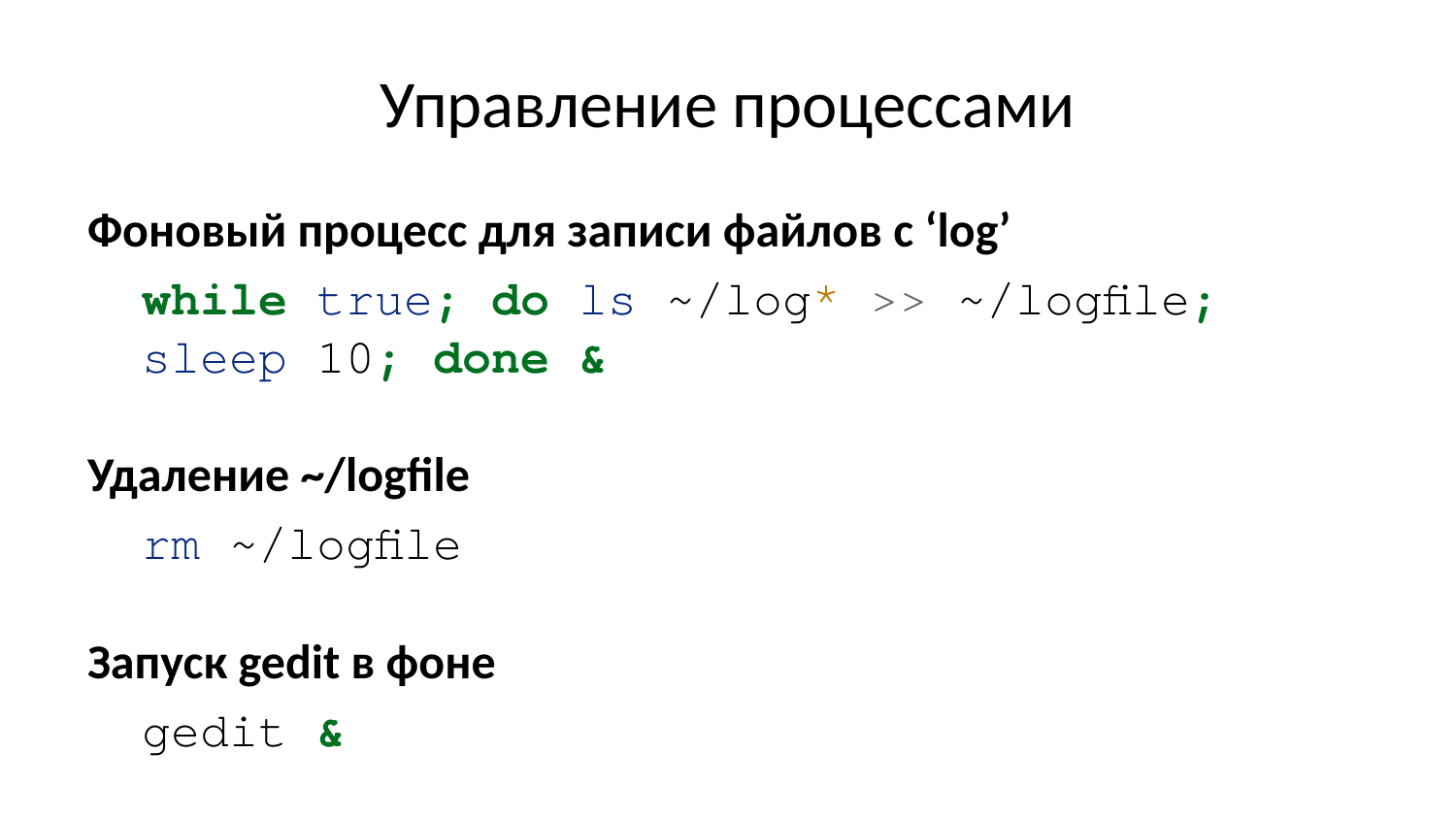

# Управление процессами
Фоновый процесс для записи файлов с ‘log’
while true; do ls ~/log* >> ~/logfile; sleep 10; done &
Удаление ~/logfile
rm ~/logfile
Запуск gedit в фоне
gedit &